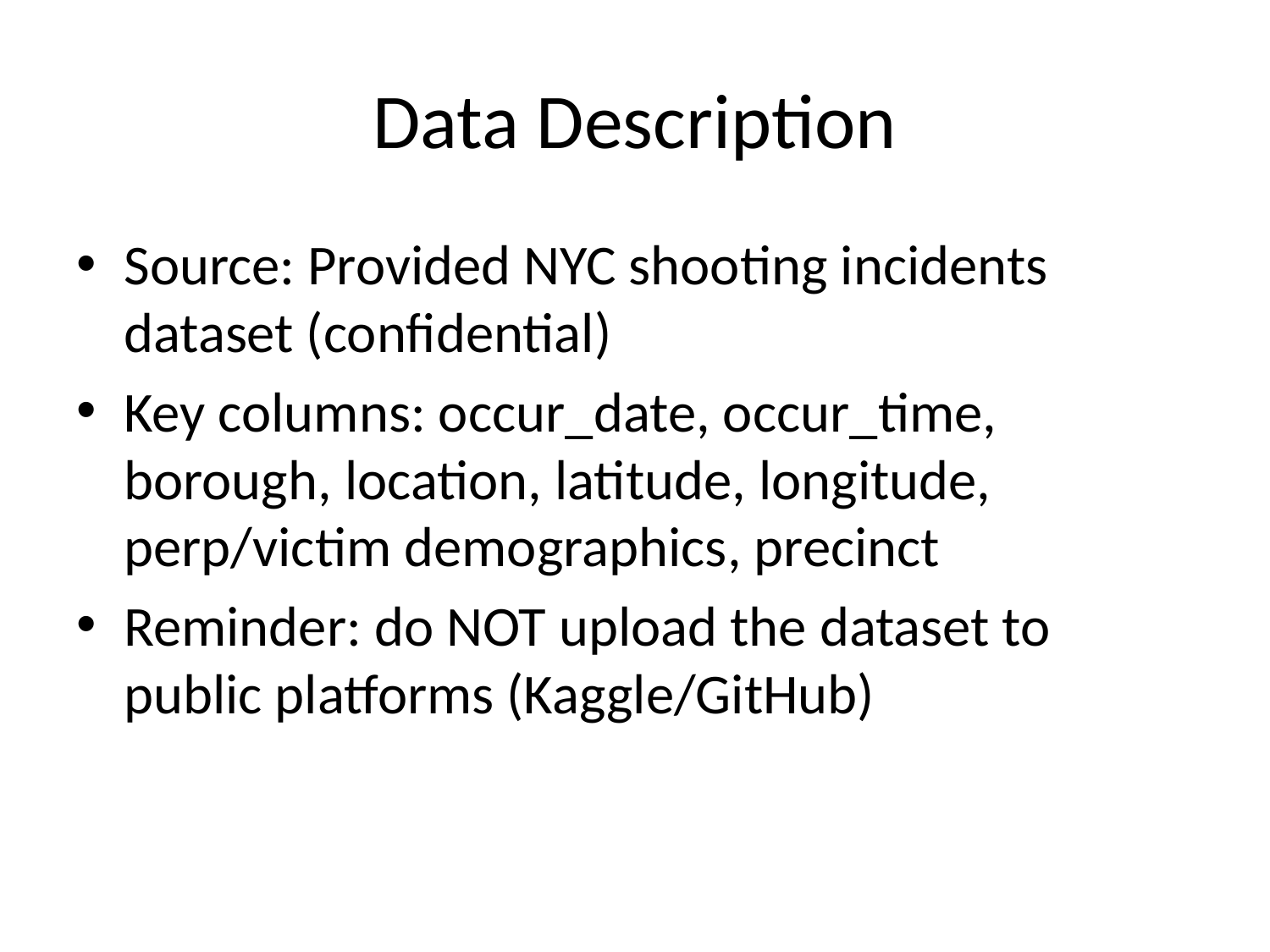

# Data Description
Source: Provided NYC shooting incidents dataset (confidential)
Key columns: occur_date, occur_time, borough, location, latitude, longitude, perp/victim demographics, precinct
Reminder: do NOT upload the dataset to public platforms (Kaggle/GitHub)